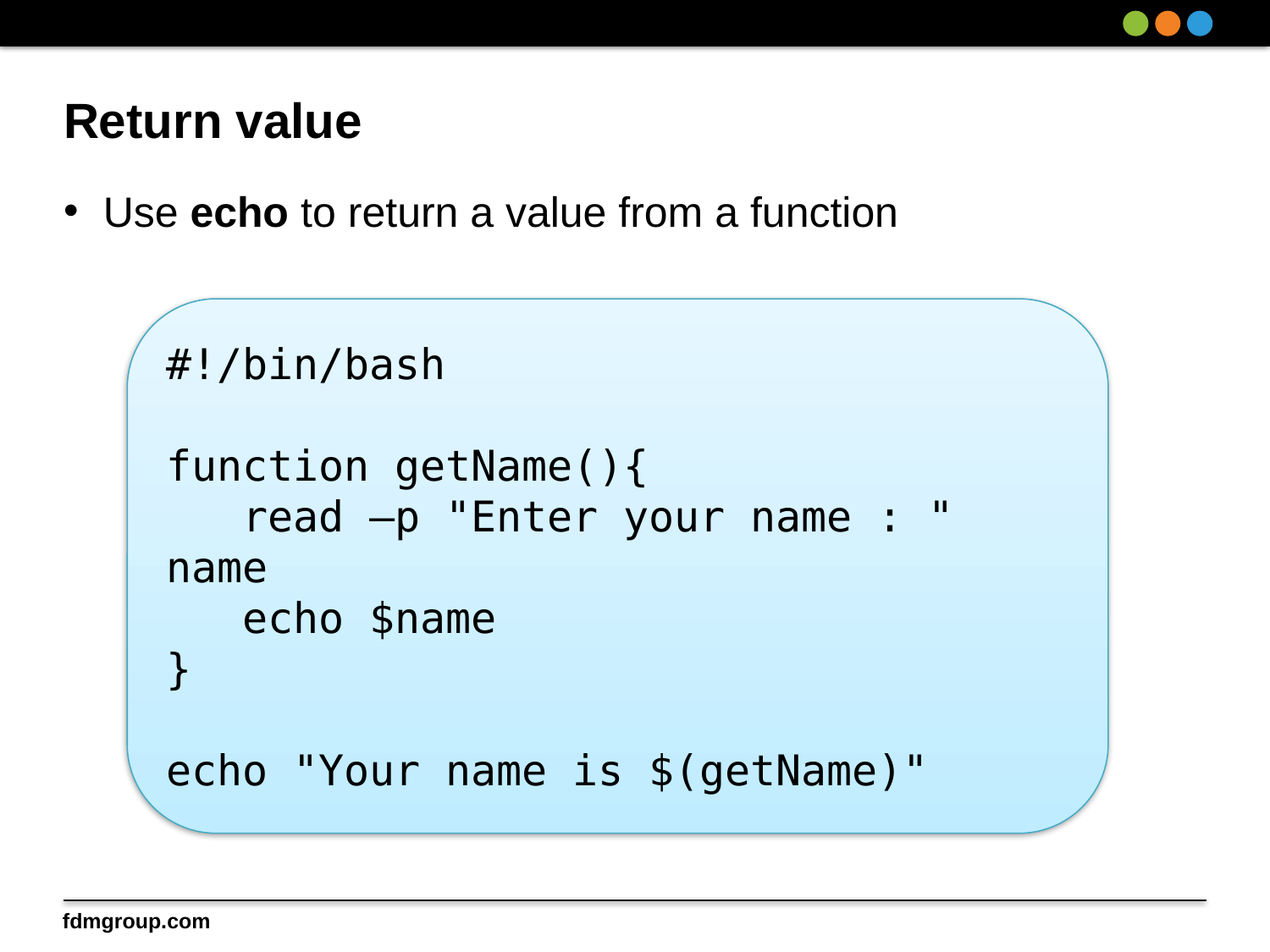

# Return value
Use echo to return a value from a function

#!/bin/bash

function getName(){
   read –p "Enter your name : " name
   echo $name
}

echo "Your name is $(getName)"